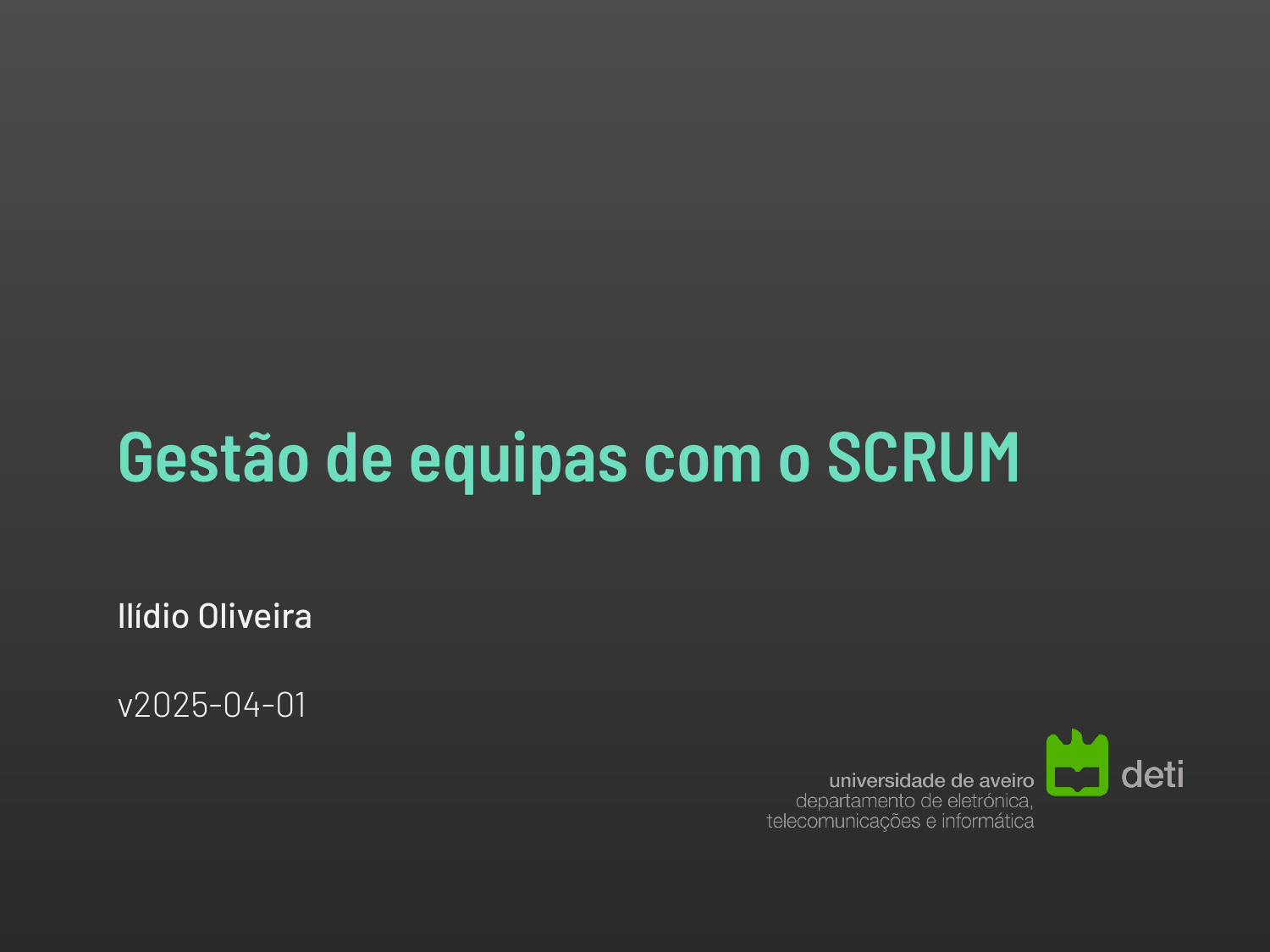

# Gestão de equipas com o SCRUM
Ilídio Oliveira
v2025-04-01